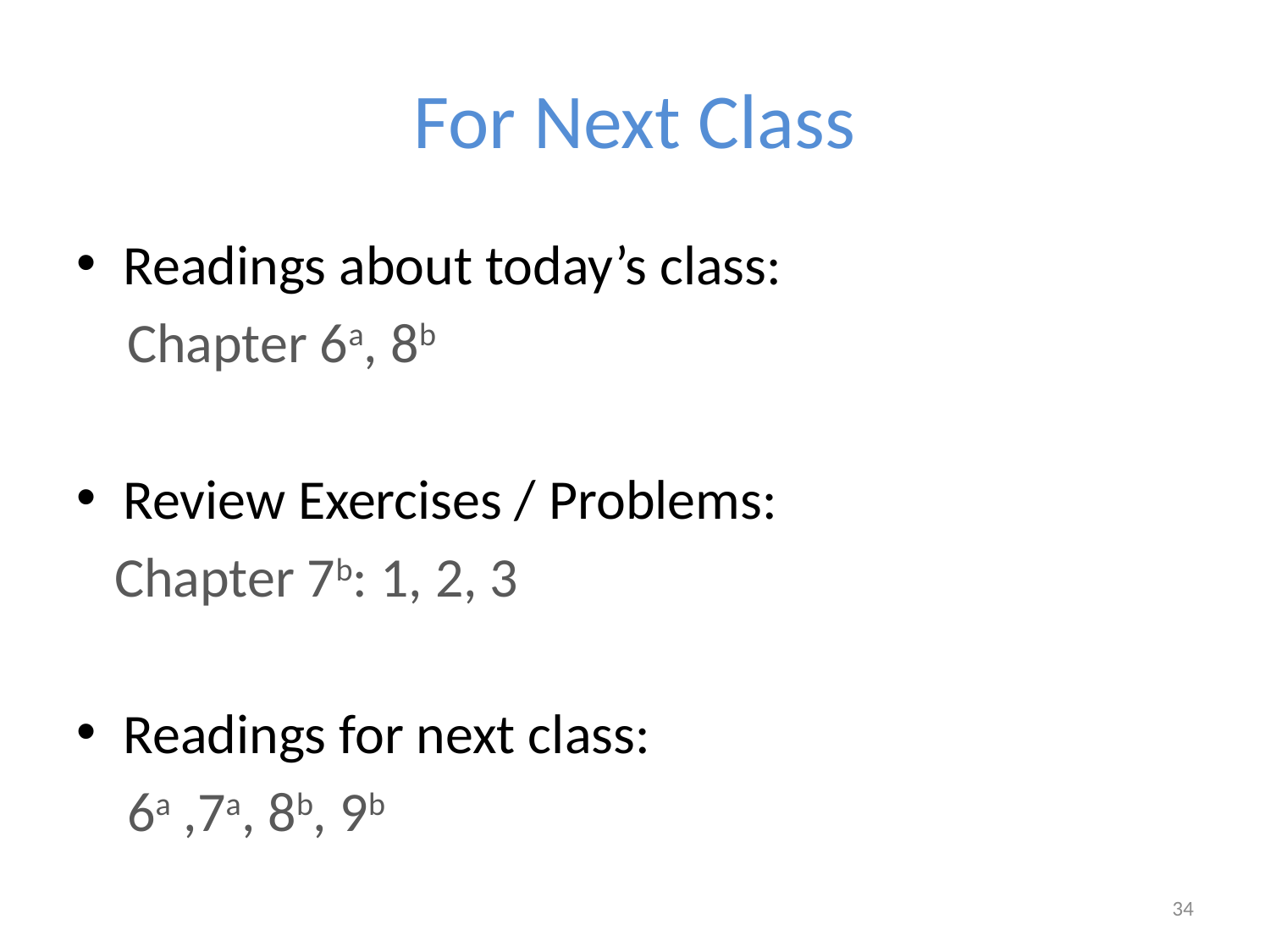

# For Next Class
Readings about today’s class:
    Chapter 6a, 8b

Review Exercises / Problems:
   Chapter 7b: 1, 2, 3

Readings for next class:
    6a ,7a, 8b, 9b

34